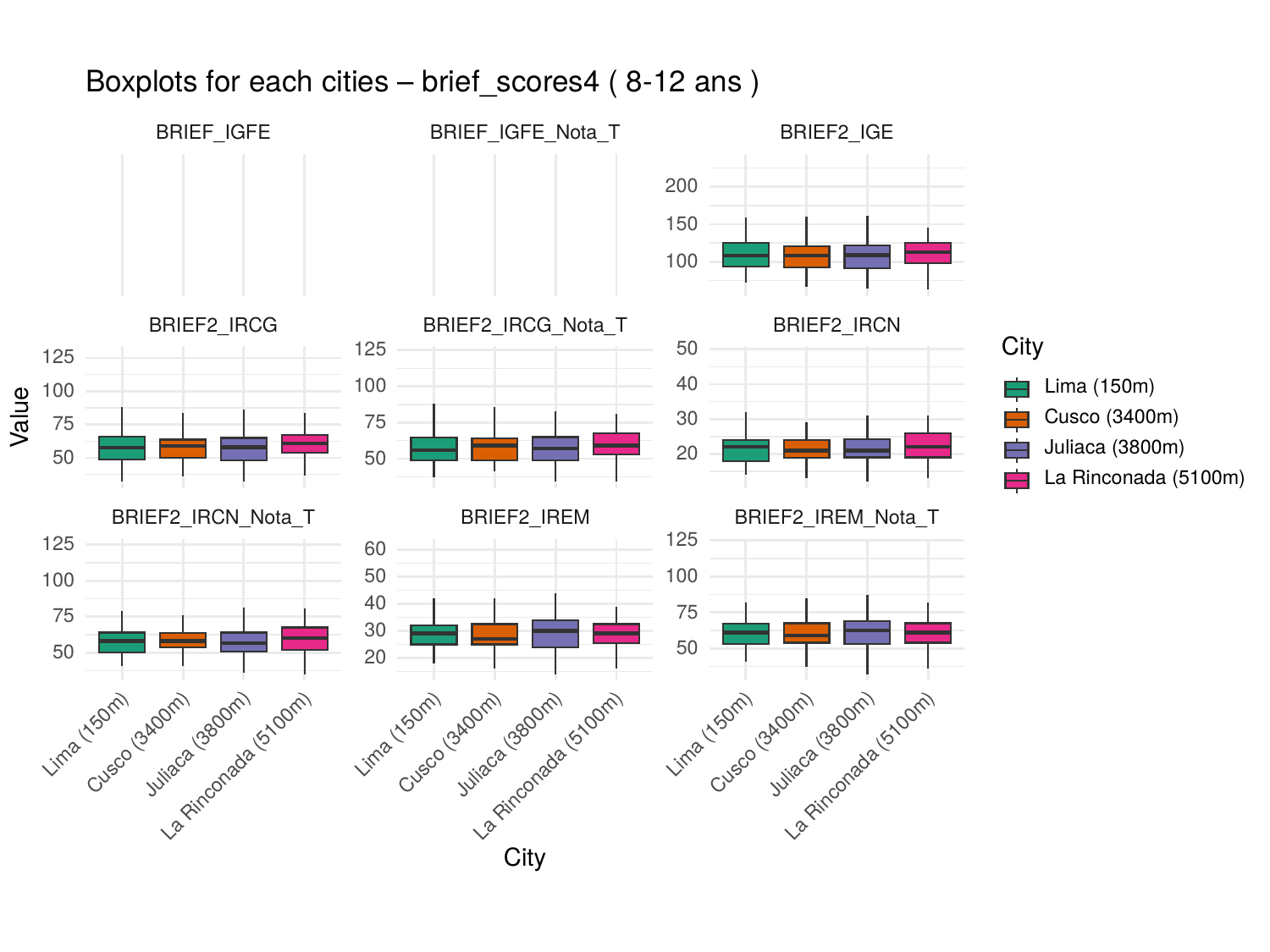

Boxplots for each cities – brief_scores4 ( 8-12 ans )
BRIEF_IGFE
BRIEF_IGFE_Nota_T
BRIEF2_IGE

200

150

100

BRIEF2_IRCG
BRIEF2_IRCG_Nota_T
BRIEF2_IRCN
City
50
125

125

40

Lima (150m)
100

100

Value
Cusco (3400m)

30

75
75

Juliaca (3800m)

20

50
50

La Rinconada (5100m)

BRIEF2_IRCN_Nota_T
BRIEF2_IREM
BRIEF2_IREM_Nota_T
125
125

60

100
50
100

40

75

75

30

50

50

20

Lima (150m)
Lima (150m)
Lima (150m)
Cusco (3400m)
Cusco (3400m)
Cusco (3400m)
Juliaca (3800m)
Juliaca (3800m)
Juliaca (3800m)
La Rinconada (5100m)
La Rinconada (5100m)
La Rinconada (5100m)
City